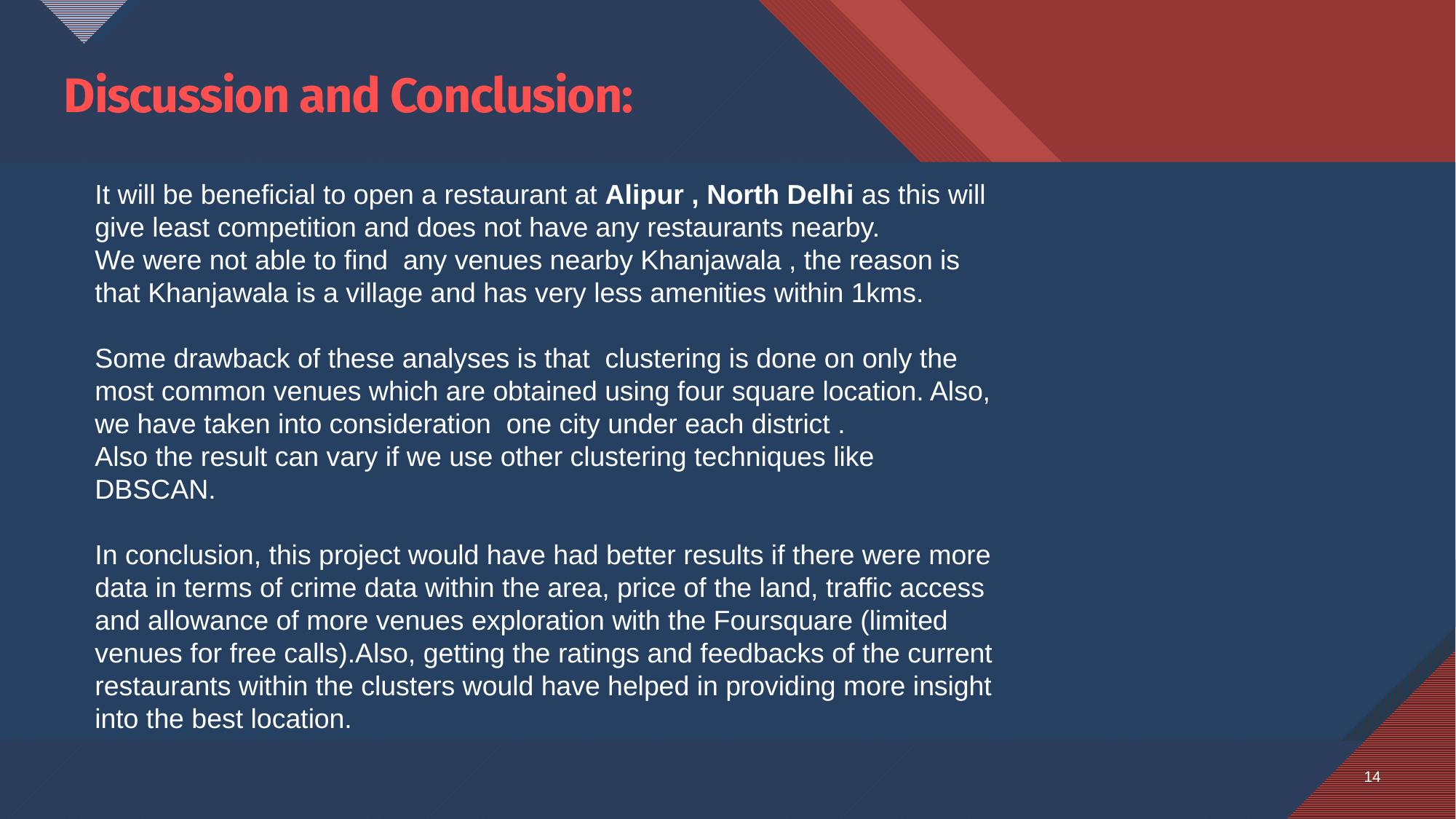

# Discussion and Conclusion:
It will be beneficial to open a restaurant at Alipur , North Delhi as this will give least competition and does not have any restaurants nearby.
We were not able to find  any venues nearby Khanjawala , the reason is that Khanjawala is a village and has very less amenities within 1kms.

Some drawback of these analyses is that  clustering is done on only the most common venues which are obtained using four square location. Also, we have taken into consideration  one city under each district .
Also the result can vary if we use other clustering techniques like DBSCAN.

In conclusion, this project would have had better results if there were more data in terms of crime data within the area, price of the land, traffic access and allowance of more venues exploration with the Foursquare (limited venues for free calls).Also, getting the ratings and feedbacks of the current restaurants within the clusters would have helped in providing more insight into the best location.

14